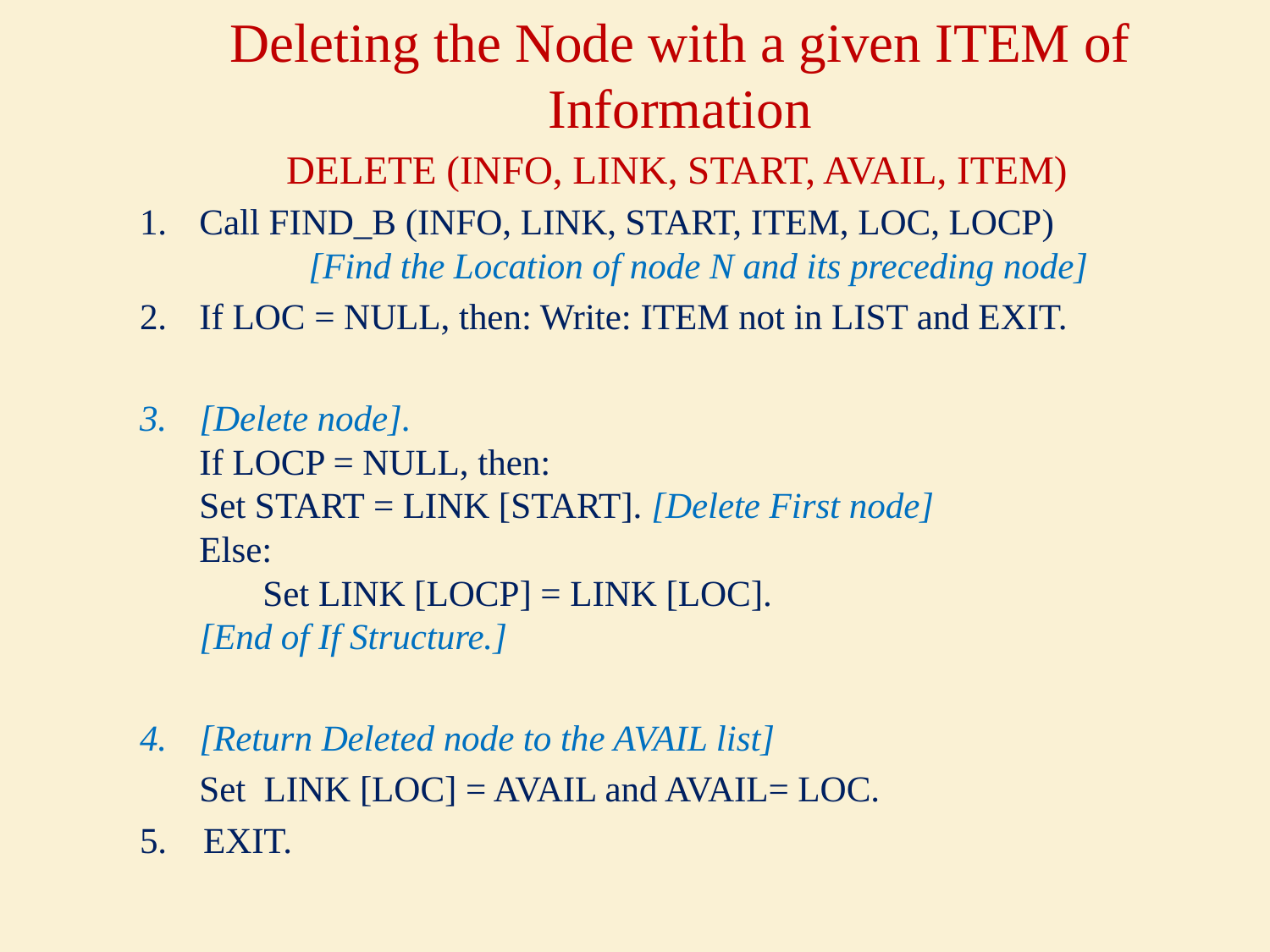

# Deleting the Node with a given ITEM of Information
DELETE (INFO, LINK, START, AVAIL, ITEM)
Call FIND_B (INFO, LINK, START, ITEM, LOC, LOCP)
	            [Find the Location of node N and its preceding node]
If LOC = NULL, then: Write: ITEM not in LIST and EXIT.

[Delete node].
If LOCP = NULL, then:
	Set START = LINK [START]. [Delete First node]
Else:
       Set LINK [LOCP] = LINK [LOC].
[End of If Structure.]

[Return Deleted node to the AVAIL list]
	Set  LINK [LOC] = AVAIL and AVAIL= LOC.
5.    EXIT.